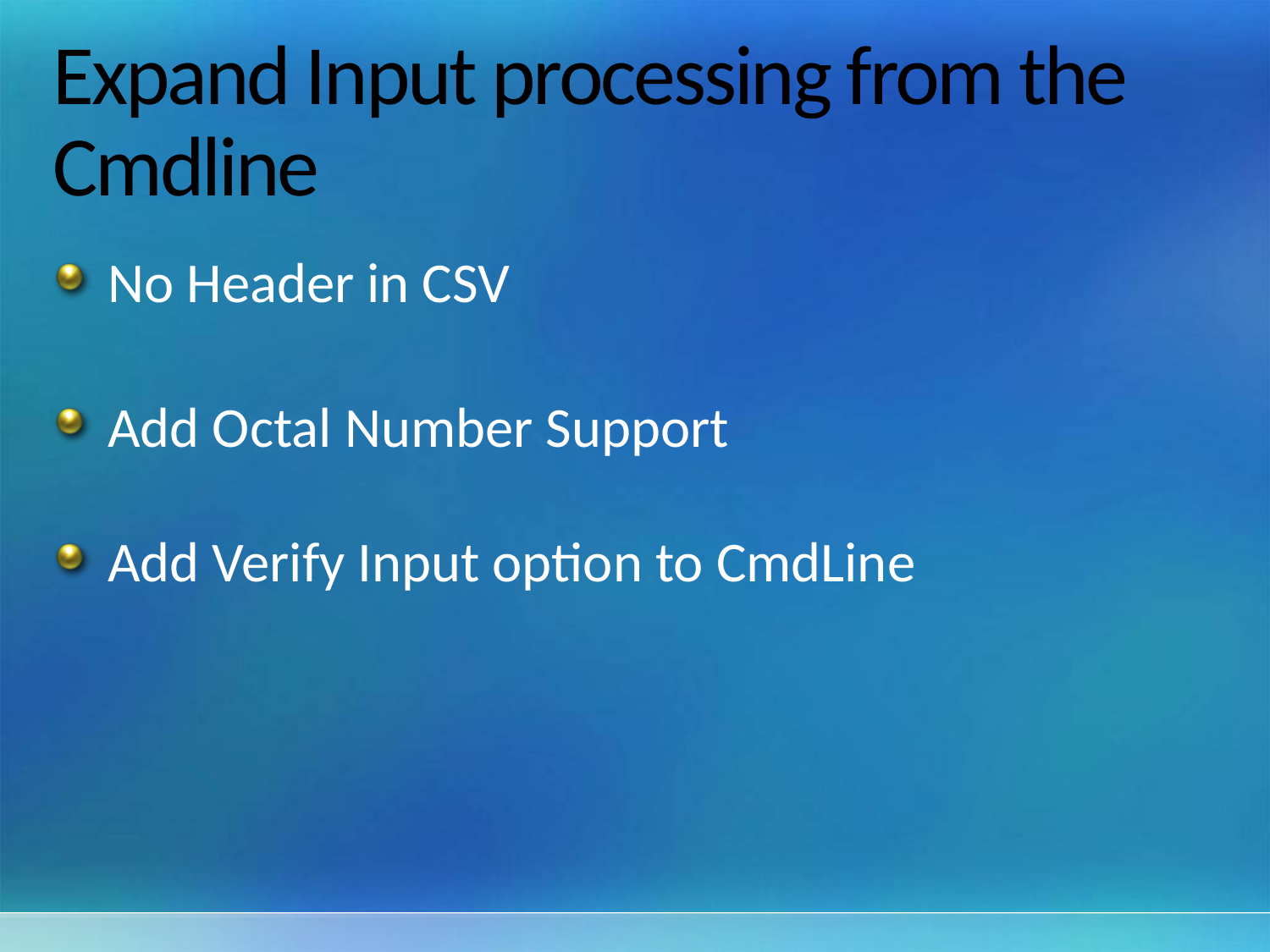

# Expand Input processing from the Cmdline
No Header in CSV

Add Octal Number Support

Add Verify Input option to CmdLine